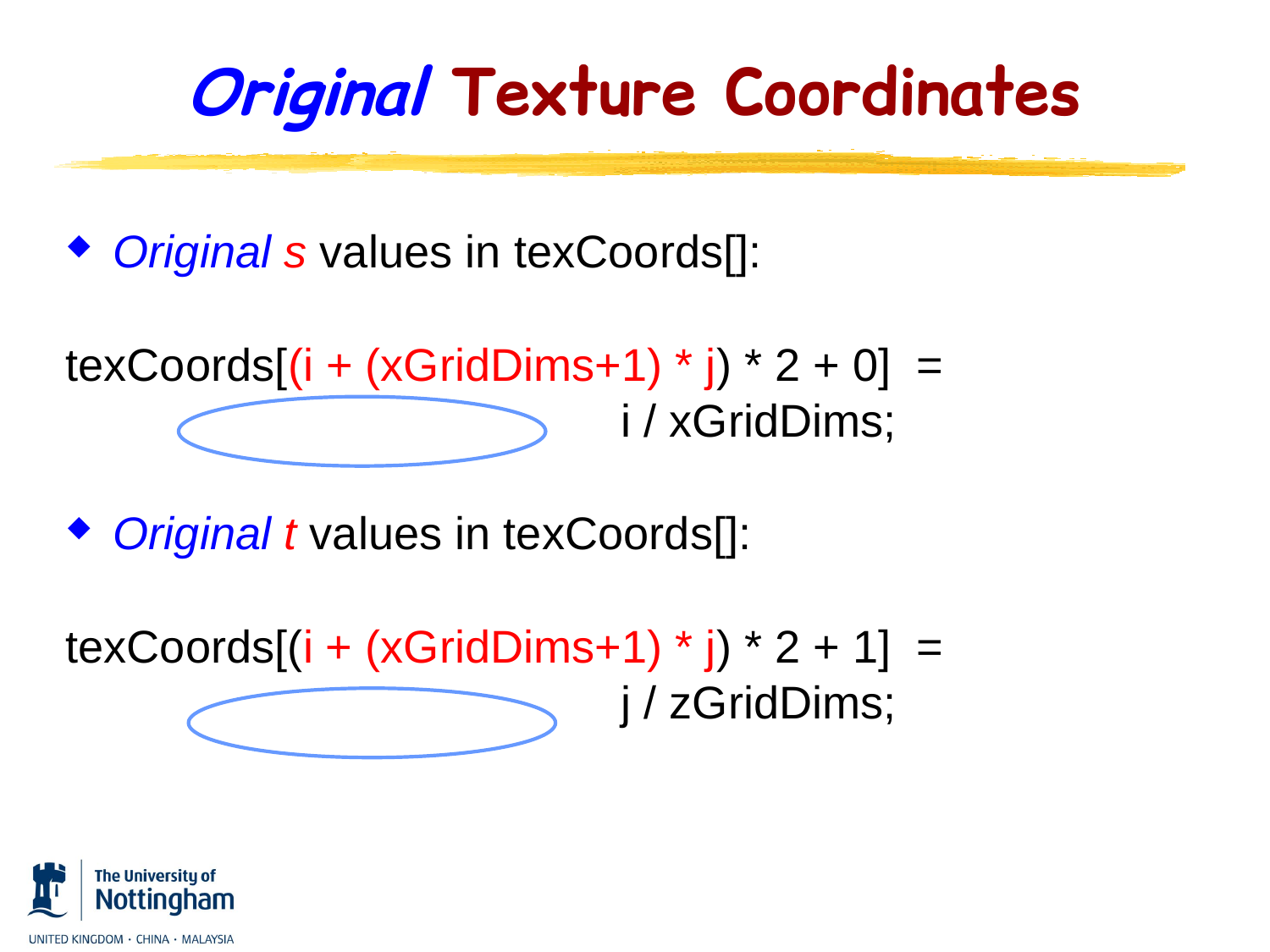

# Original Texture Coordinates
Original s values in texCoords[]:

texCoords[(i + (xGridDims+1) * j) * 2 + 0]  =
					i / xGridDims;

Original t values in texCoords[]:

texCoords[(i + (xGridDims+1) * j) * 2 + 1]  =
					j / zGridDims;